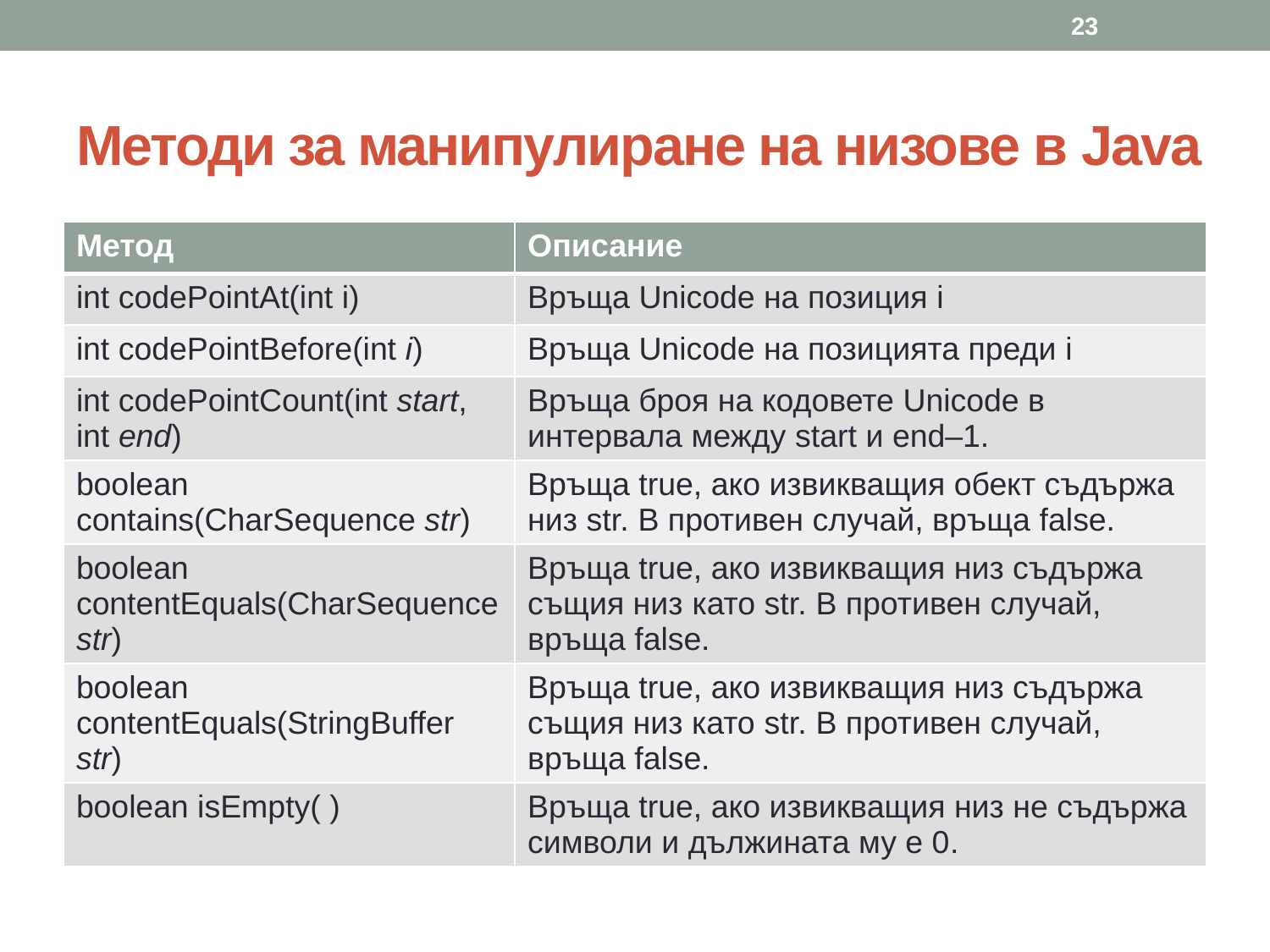

23
# Методи за манипулиране на низове в Java
| Метод | Описание |
| --- | --- |
| int codePointAt(int i) | Връща Unicode на позиция i |
| int codePointBefore(int i) | Връща Unicode на позицията преди i |
| int codePointCount(int start, int end) | Връща броя на кодовете Unicode в интервала между start и end–1. |
| boolean contains(CharSequence str) | Връща true, ако извикващия обект съдържа низ str. В противен случай, връща false. |
| boolean contentEquals(CharSequence str) | Връща true, ако извикващия низ съдържа същия низ като str. В противен случай, връща false. |
| boolean contentEquals(StringBuffer str) | Връща true, ако извикващия низ съдържа същия низ като str. В противен случай, връща false. |
| boolean isEmpty( ) | Връща true, ако извикващия низ не съдържа символи и дължината му е 0. |